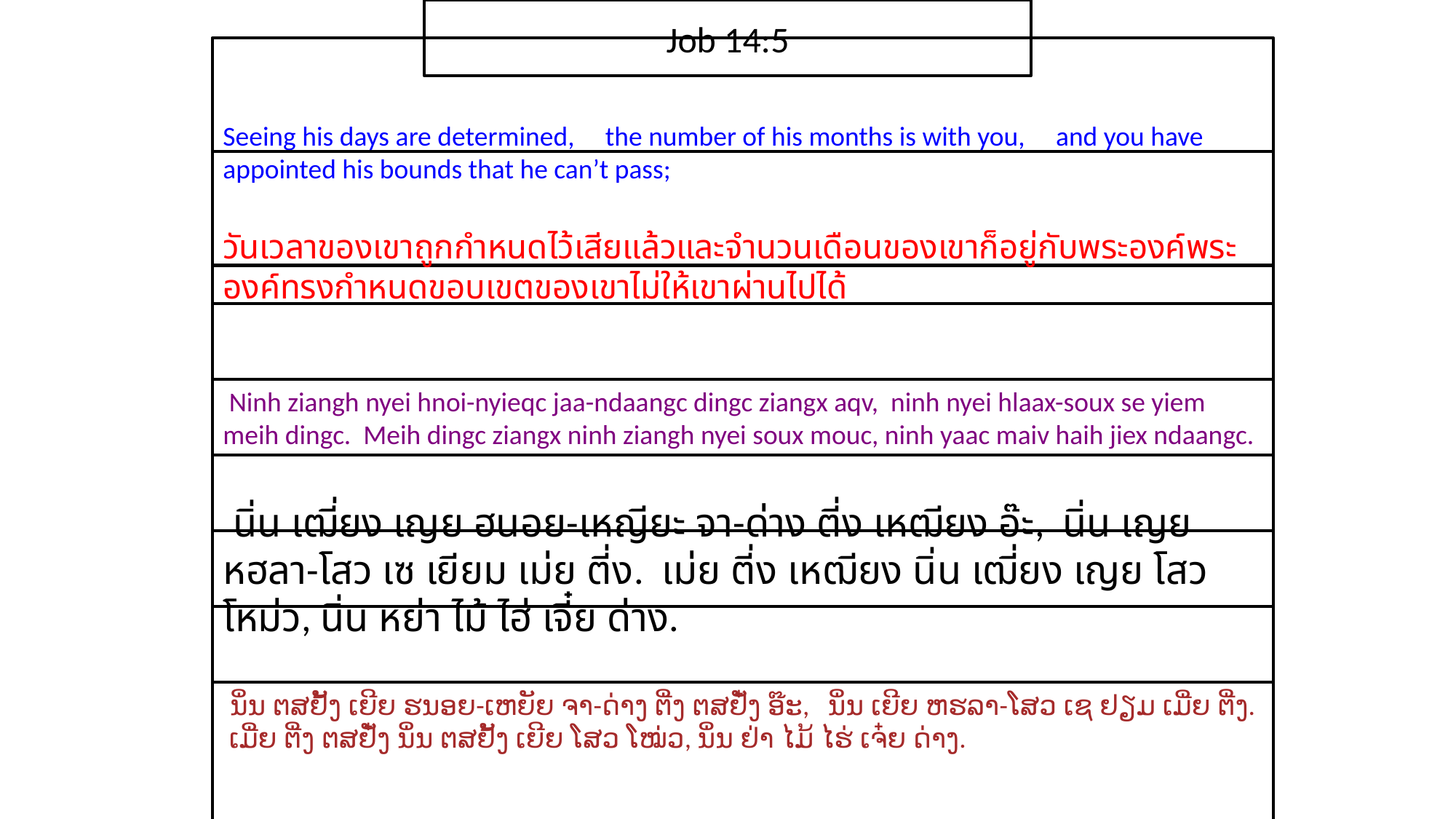

Job 14:5
Seeing his days are determined,     the number of his months is with you,     and you have appointed his bounds that he can’t pass;
วัน​เวลา​ของ​เขา​ถูก​กำหนด​ไว้​เสีย​แล้ว​และ​จำนวน​เดือน​ของ​เขา​ก็​อยู่​กับ​พระ​องค์​พระ​องค์​ทรง​กำหนด​ขอบเขต​ของ​เขา​ไม่ให้​เขา​ผ่าน​ไป​ได้
 Ninh ziangh nyei hnoi-nyieqc jaa-ndaangc dingc ziangx aqv,  ninh nyei hlaax-soux se yiem meih dingc.  Meih dingc ziangx ninh ziangh nyei soux mouc, ninh yaac maiv haih jiex ndaangc.
 นิ่น เฒี่ยง เญย ฮนอย-เหญียะ จา-ด่าง ตี่ง เหฒียง อ๊ะ,  นิ่น เญย หฮลา-โสว เซ เยียม เม่ย ตี่ง.  เม่ย ตี่ง เหฒียง นิ่น เฒี่ยง เญย โสว โหม่ว, นิ่น หย่า ไม้ ไฮ่ เจี๋ย ด่าง.
 ນິ່ນ ຕສຢັ້ງ ເຍີຍ ຮນອຍ-ເຫຍັຍ ຈາ-ດ່າງ ຕີ່ງ ຕສຢັ໋ງ ອ໊ະ,   ນິ່ນ ເຍີຍ ຫຮລາ-ໂສວ ເຊ ຢຽມ ເມີ່ຍ ຕີ່ງ.   ເມີ່ຍ ຕີ່ງ ຕສຢັ໋ງ ນິ່ນ ຕສຢັ້ງ ເຍີຍ ໂສວ ໂໝ່ວ, ນິ່ນ ຢ່າ ໄມ້ ໄຮ່ ເຈ໋ຍ ດ່າງ.